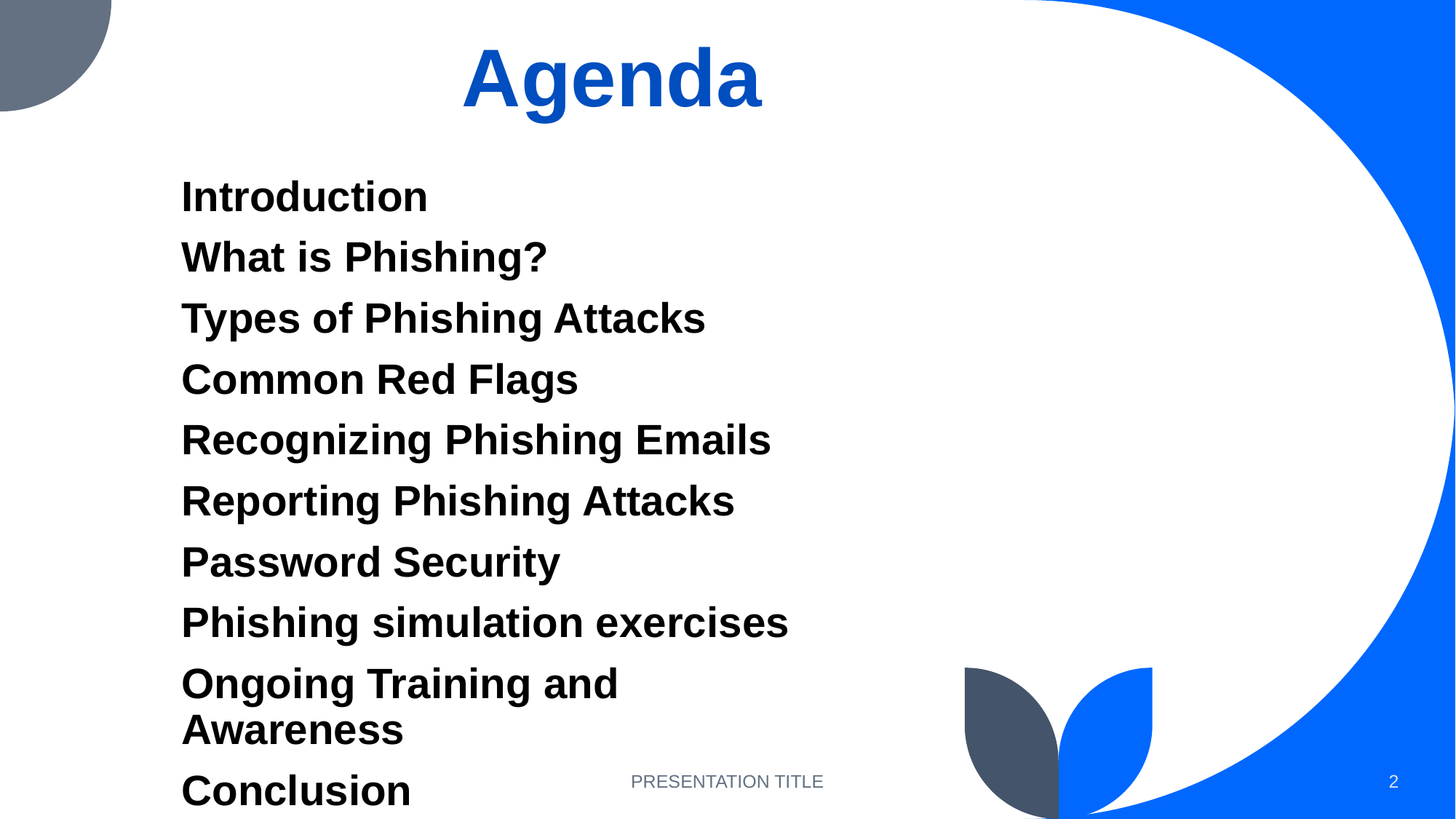

# Agenda
Introduction
What is Phishing?
Types of Phishing Attacks
Common Red Flags
Recognizing Phishing Emails
Reporting Phishing Attacks
Password Security
Phishing simulation exercises
Ongoing Training and Awareness
Conclusion

PRESENTATION TITLE
2